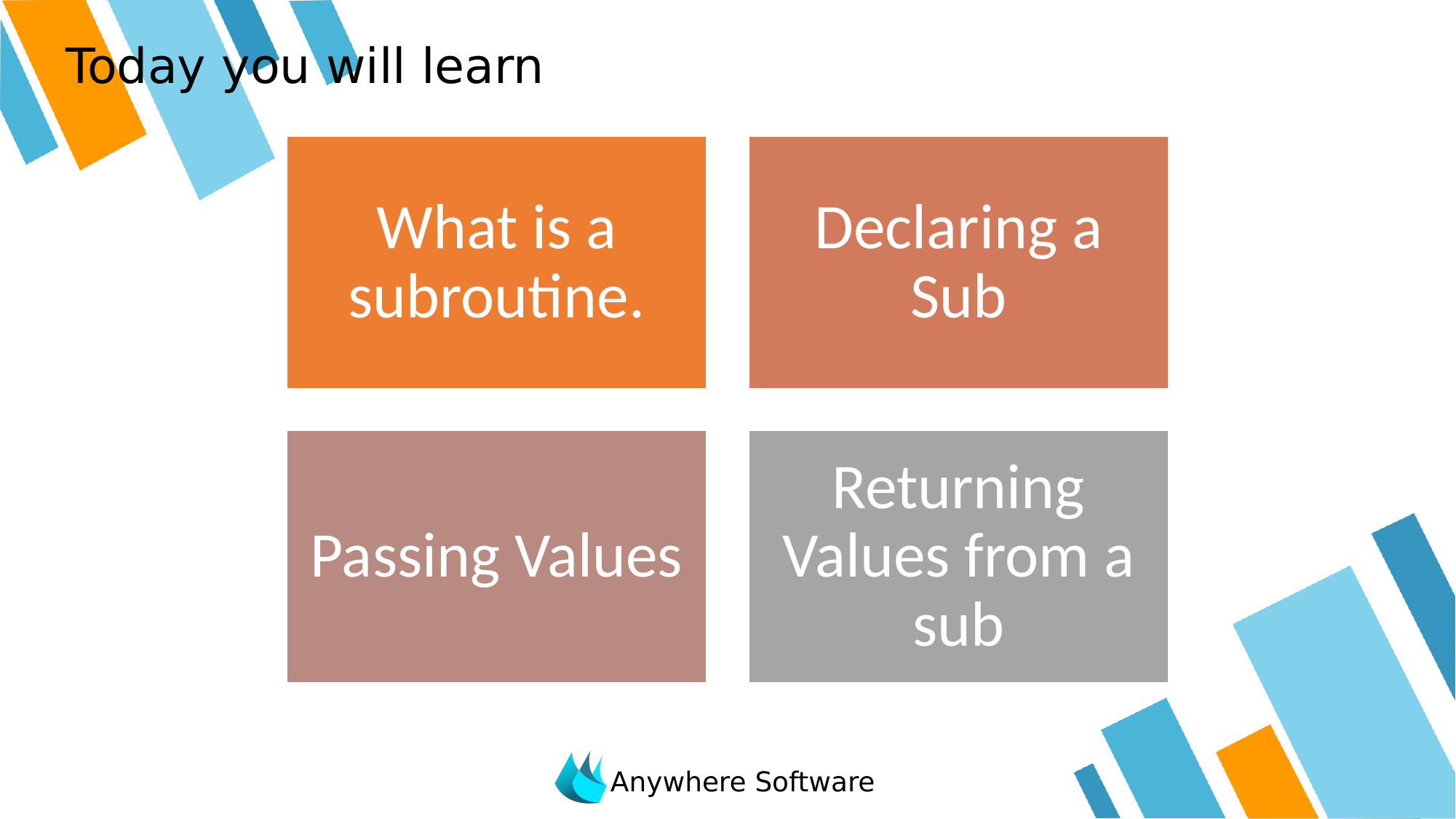

# Today you will learn
What is a subroutine.
Declaring a Sub
Passing Values
Returning Values from a sub